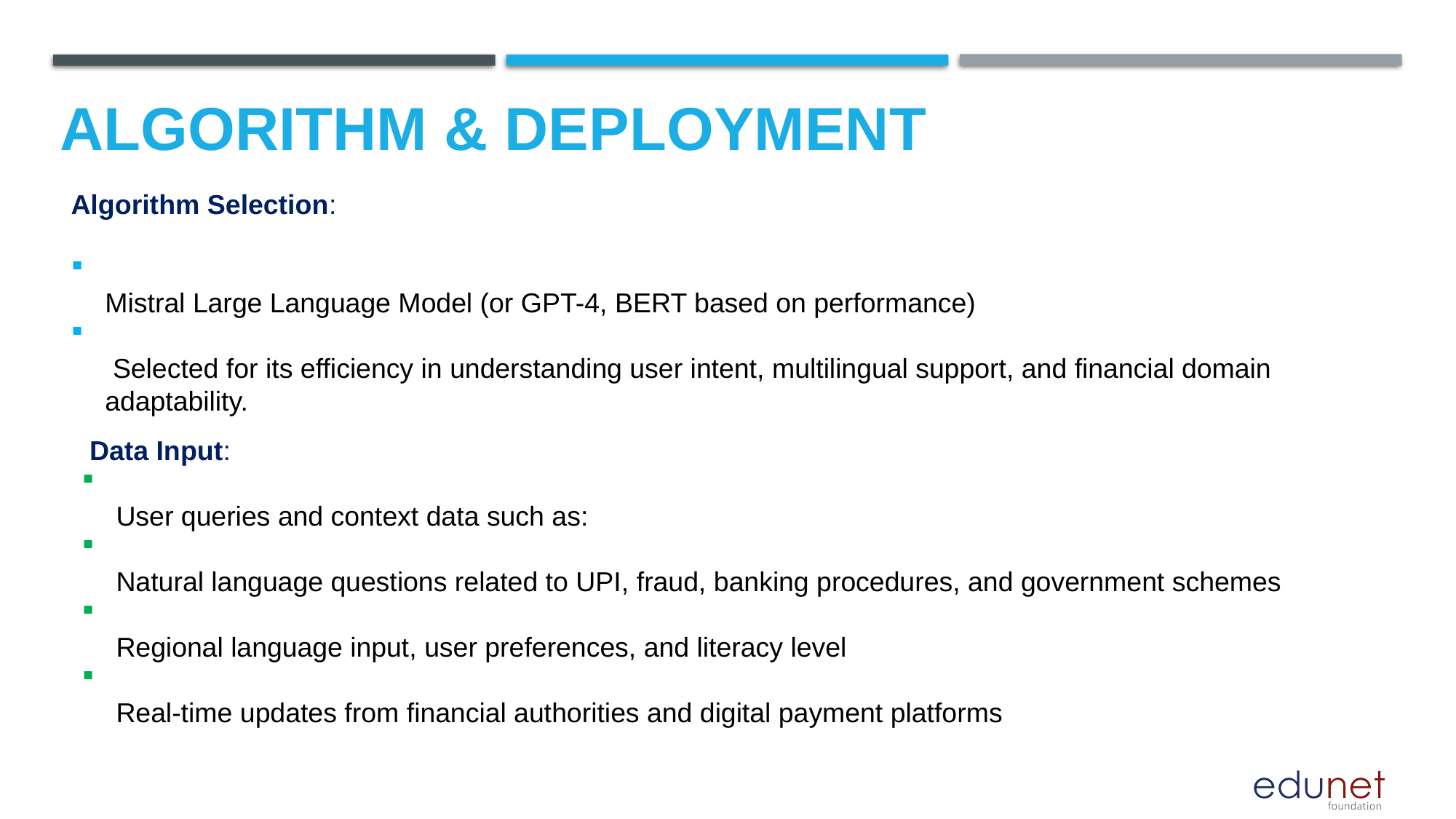

# Algorithm & Deployment

Algorithm Selection:

Mistral Large Language Model (or GPT-4, BERT based on performance)
 Selected for its efficiency in understanding user intent, multilingual support, and financial domain adaptability.

 Data Input:
User queries and context data such as:
Natural language questions related to UPI, fraud, banking procedures, and government schemes
Regional language input, user preferences, and literacy level
Real-time updates from financial authorities and digital payment platforms

ALGORITHM & DEPLOYMENT
🔹 Algorithm Selection:
Mistral Large Language Model (or GPT-4, BERT based on performance)
– Selected for its efficiency in understanding user intent, multilingual support, and financial domain adaptability.
ALGORITHM & DEPLOYMENT
🔹 Algorithm Selection:
Mistral Large Language Model (or GPT-4, BERT based on performance)
– Selected for its efficiency in understanding user intent, multilingual support, and financial domain adaptability.
ALGORITHM & DEPLOYMENT
🔹 Algorithm Selection:
Mistral Large Language Model (or GPT-4, BERT based on performance)
– Selected for its efficiency in understanding user intent, multilingual support, and financial domain adaptability.
ALGORITHM & DEPLOYMENT🔹 Algorithm Selection:Mistral Large Language Model (or GPT-4, BERT based on performance)– Selected for its efficiency in understanding user intent, multilingual support, and financial domain adaptability.